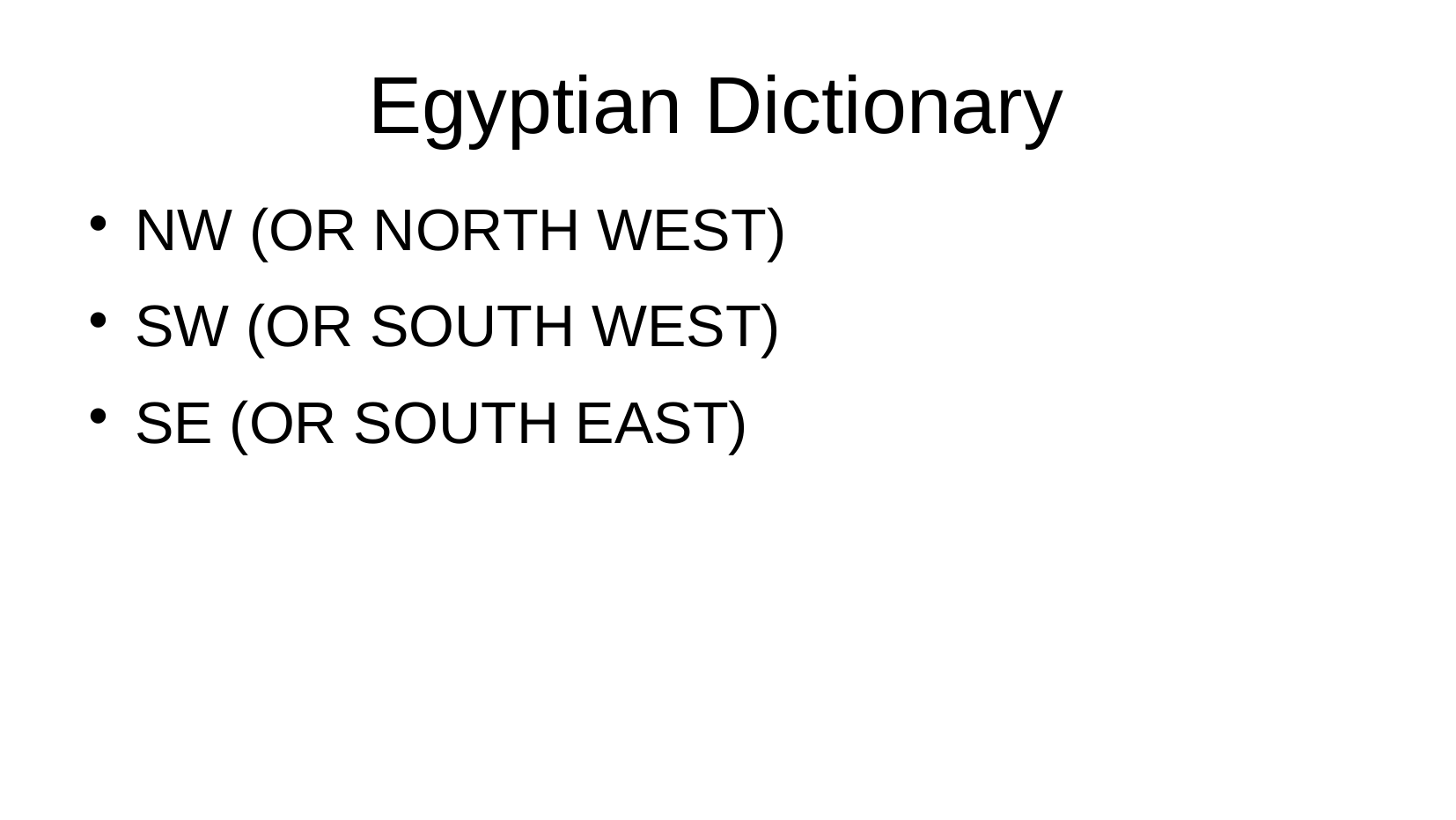

Egyptian Dictionary
NW (OR NORTH WEST)
SW (OR SOUTH WEST)
SE (OR SOUTH EAST)